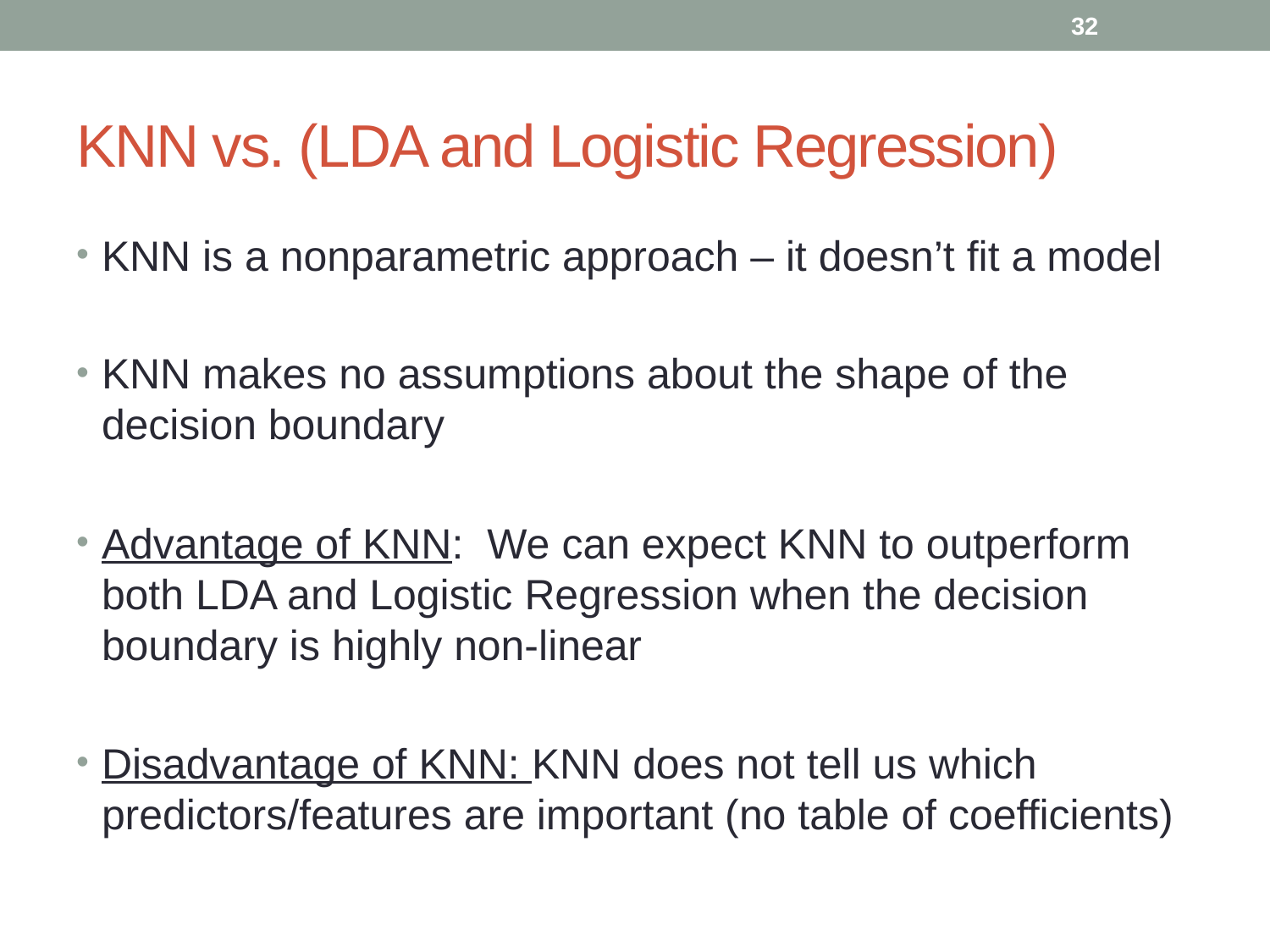

32
# KNN vs. (LDA and Logistic Regression)
KNN is a nonparametric approach – it doesn’t fit a model

KNN makes no assumptions about the shape of the decision boundary

Advantage of KNN:  We can expect KNN to outperform both LDA and Logistic Regression when the decision boundary is highly non-linear

Disadvantage of KNN: KNN does not tell us which predictors/features are important (no table of coefficients)